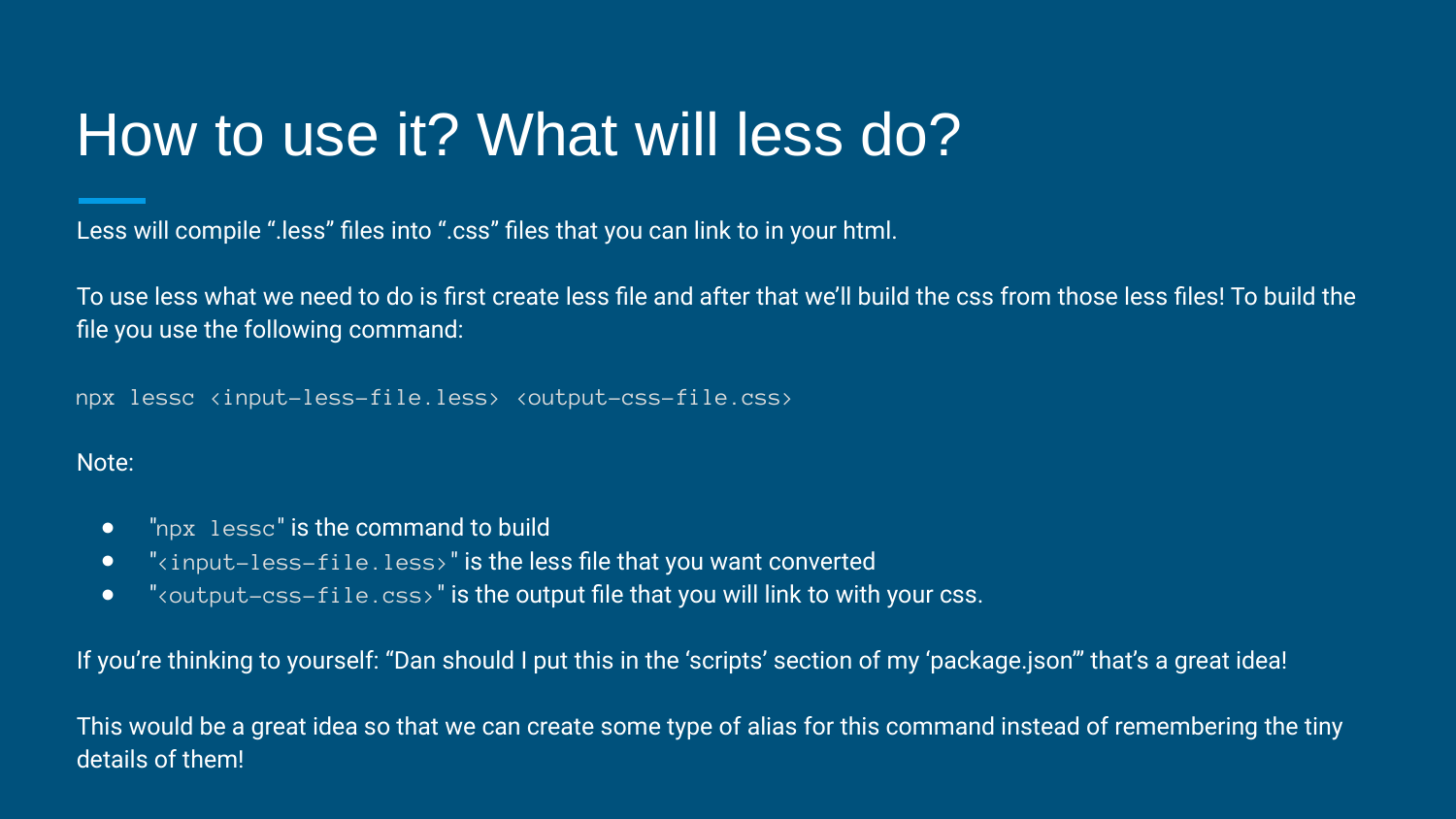

# How to use it? What will less do?
Less will compile “.less” files into “.css” files that you can link to in your html.
To use less what we need to do is first create less file and after that we’ll build the css from those less files! To build the file you use the following command:
npx lessc <input-less-file.less> <output-css-file.css>
Note:
"npx lessc" is the command to build
"<input-less-file.less>" is the less file that you want converted
"<output-css-file.css>" is the output file that you will link to with your css.
If you’re thinking to yourself: “Dan should I put this in the ‘scripts’ section of my ‘package.json’” that’s a great idea!
This would be a great idea so that we can create some type of alias for this command instead of remembering the tiny details of them!